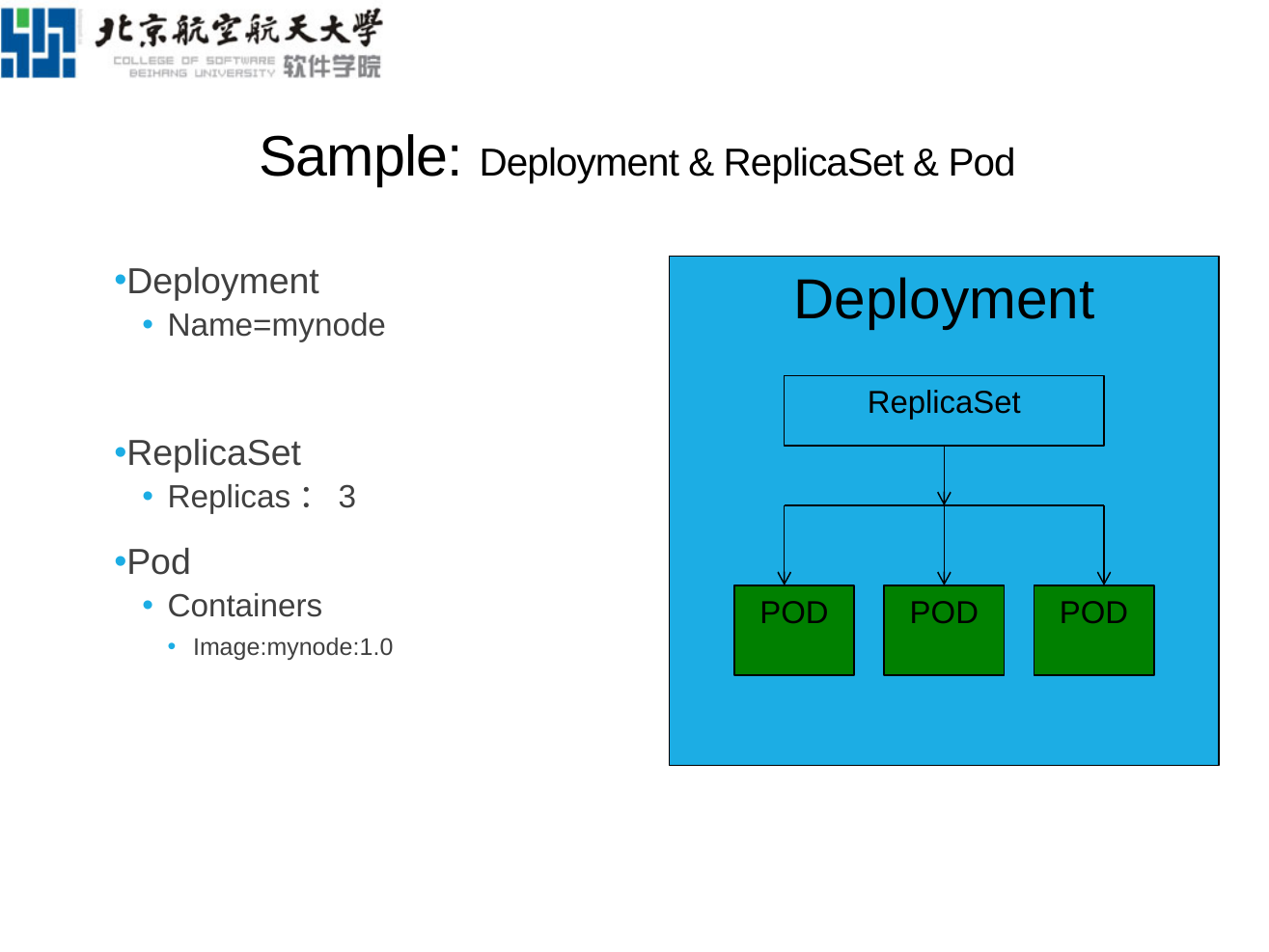

# Sample: Deployment & ReplicaSet & Pod
Deployment
Name=mynode

ReplicaSet
Replicas：3
Pod
Containers
Image:mynode:1.0

Deployment
ReplicaSet
POD
POD
POD